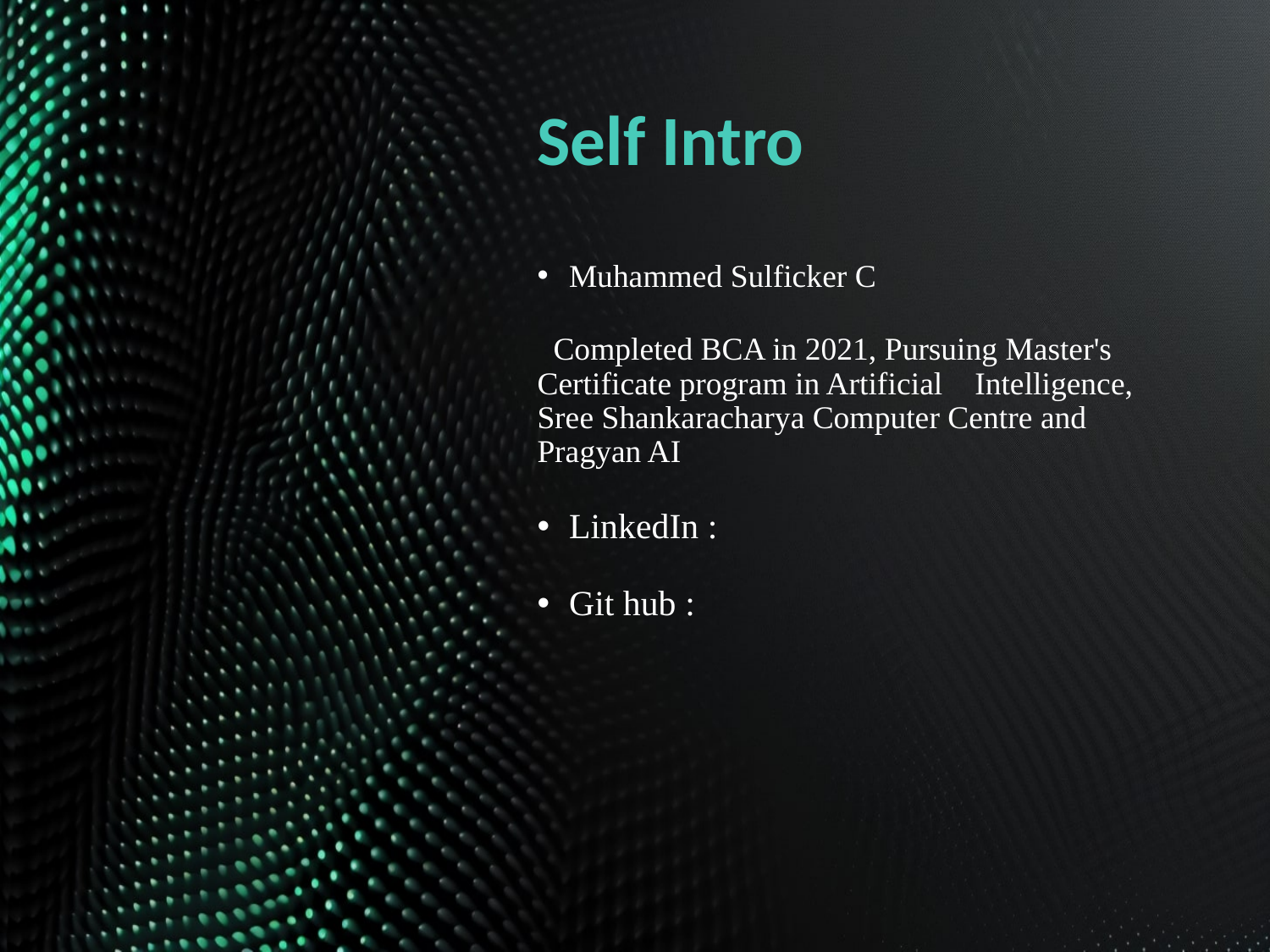

# Self Intro
Muhammed Sulficker C
  Completed BCA in 2021, Pursuing Master's Certificate program in Artificial    Intelligence, Sree Shankaracharya Computer Centre and   Pragyan AI
LinkedIn :
Git hub :